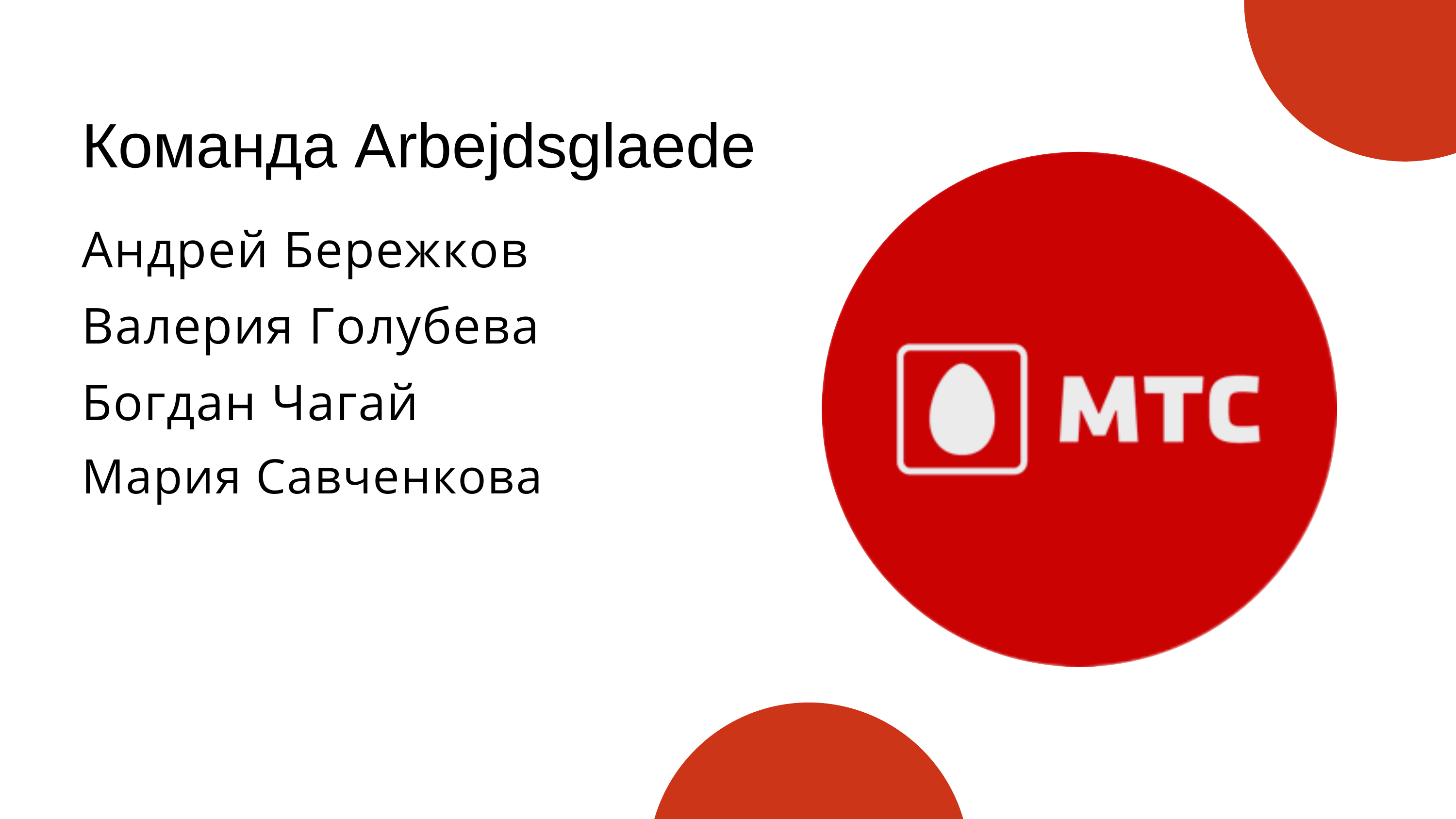

Команда Arbejdsglaede

Андрей Бережков
Валерия Голубева
Богдан Чагай
Мария Савченкова